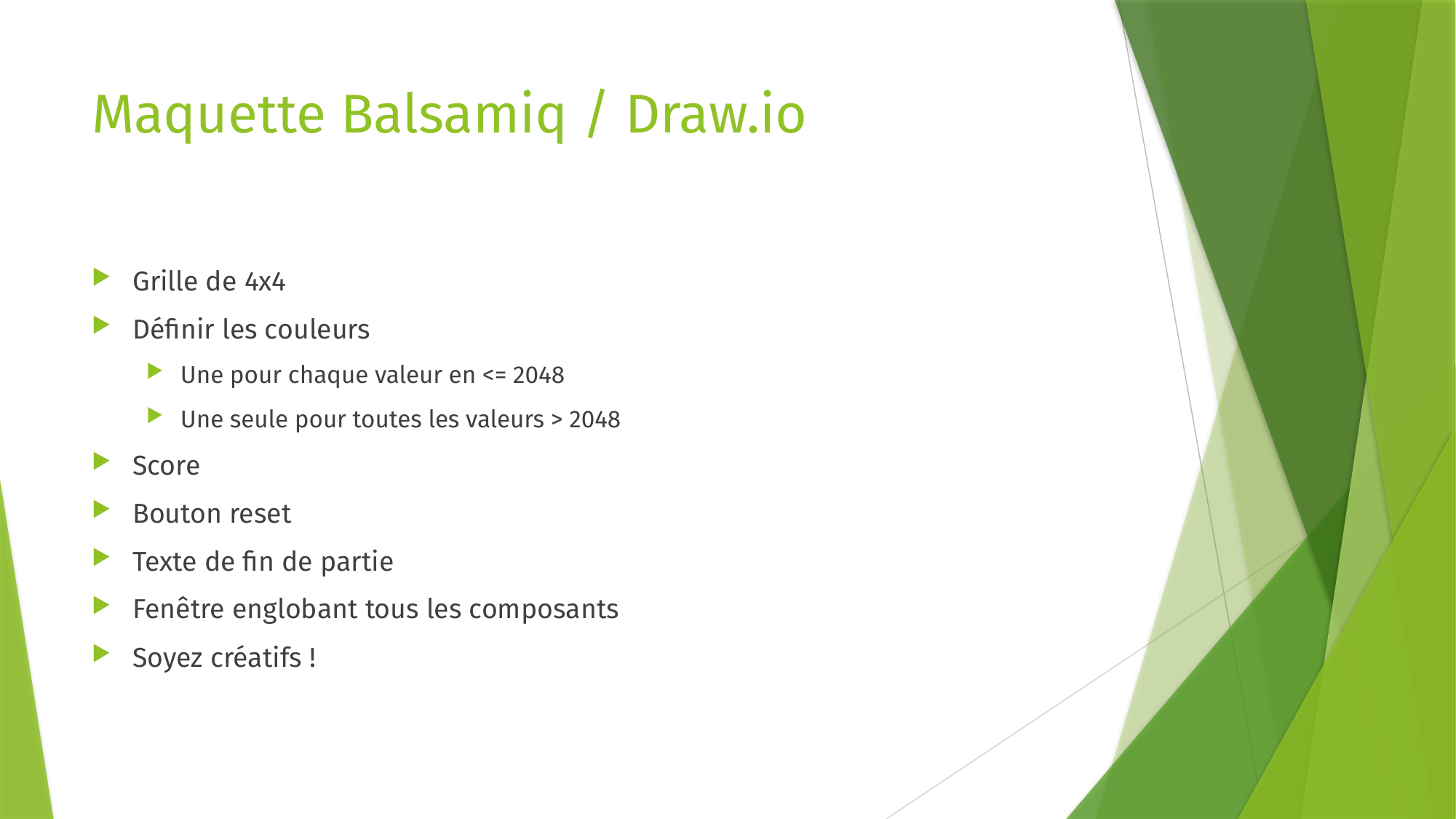

# Maquette Balsamiq / Draw.io
Grille de 4x4
Définir les couleurs
Une pour chaque valeur en <= 2048
Une seule pour toutes les valeurs > 2048
Score
Bouton reset
Texte de fin de partie
Fenêtre englobant tous les composants
Soyez créatifs !